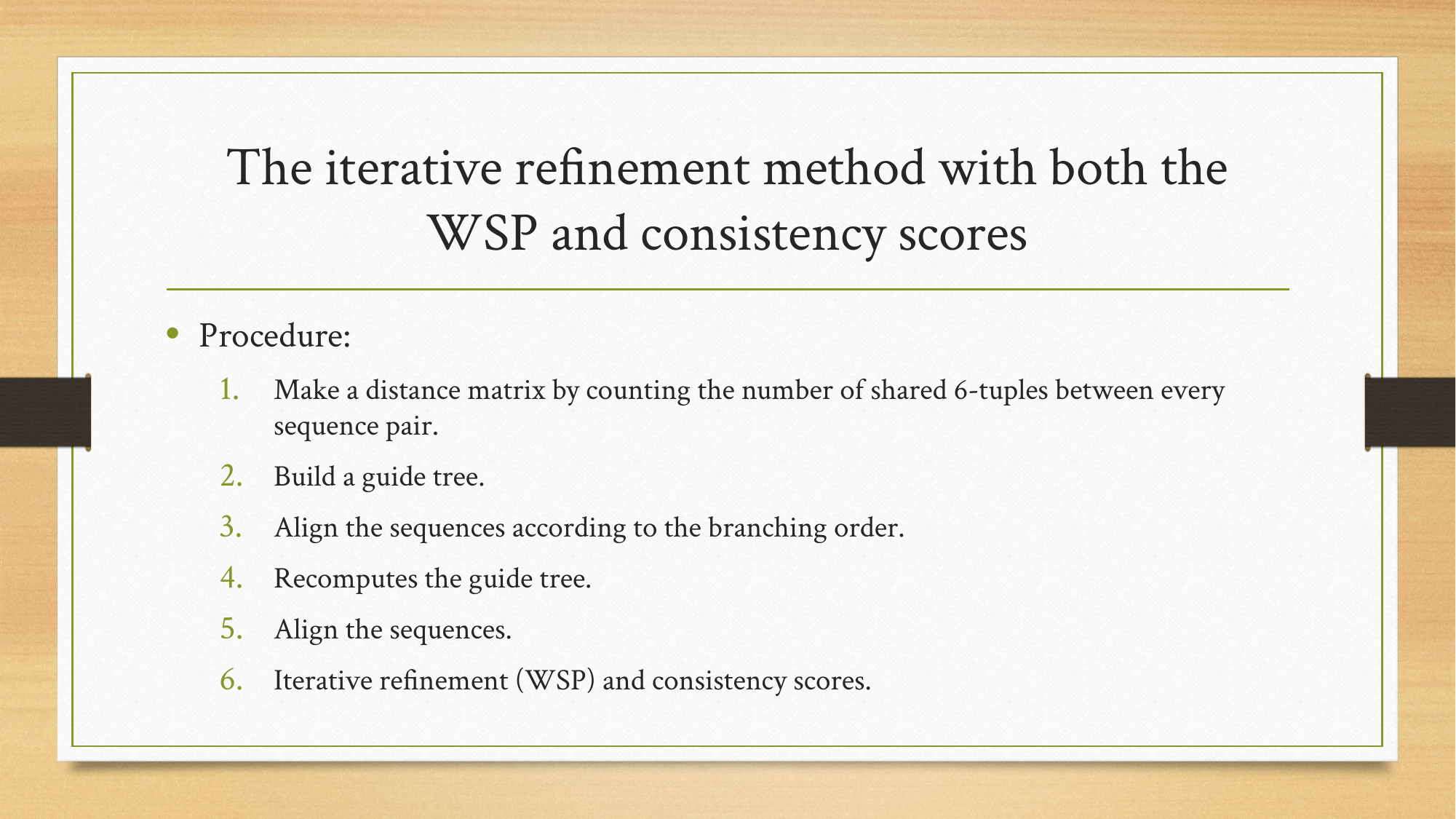

# The iterative refinement method with both the WSP and consistency scores
Procedure:
Make a distance matrix by counting the number of shared 6-tuples between every sequence pair.
Build a guide tree.
Align the sequences according to the branching order.
Recomputes the guide tree.
Align the sequences.
Iterative refinement (WSP) and consistency scores.